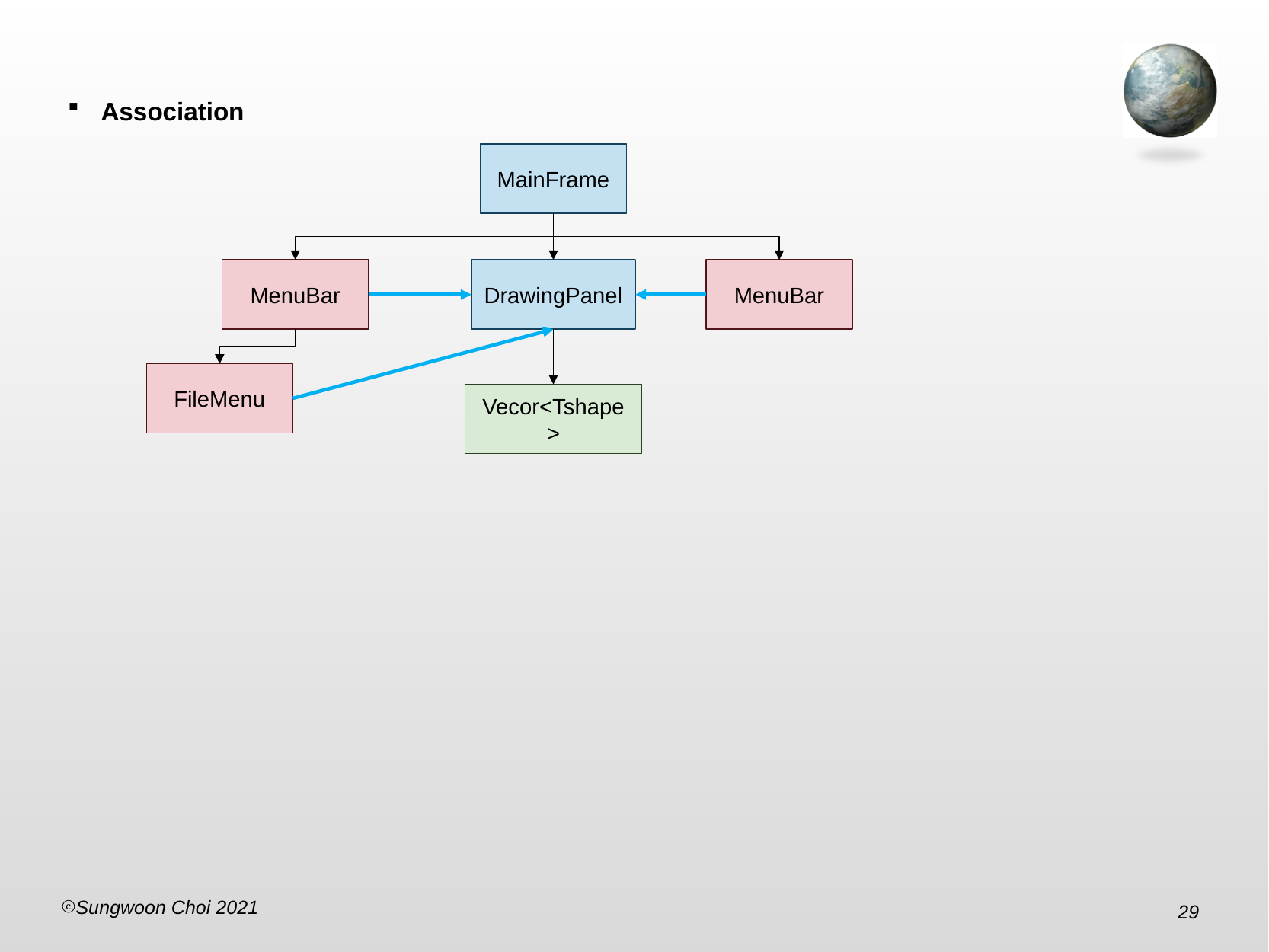

Association

MainFrame
MenuBar
MenuBar
DrawingPanel
FileMenu
Vecor<Tshape>
Sungwoon Choi 2021
29